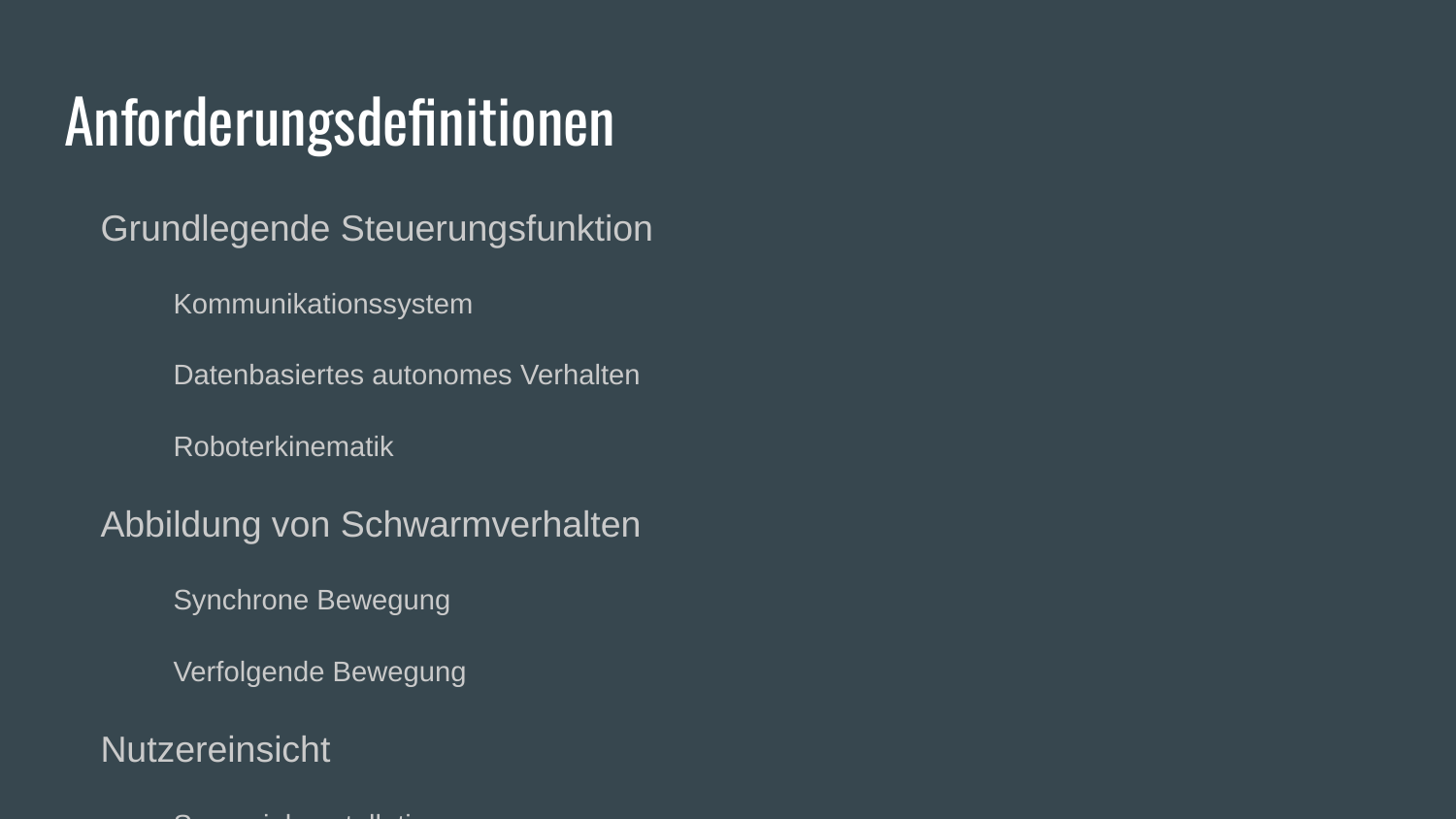

# Anforderungsdefinitionen
Grundlegende Steuerungsfunktion
Kommunikationssystem
Datenbasiertes autonomes Verhalten
Roboterkinematik
Abbildung von Schwarmverhalten
Synchrone Bewegung
Verfolgende Bewegung
Nutzereinsicht
Szenariokonstellation
Erfassung der Roboterdaten